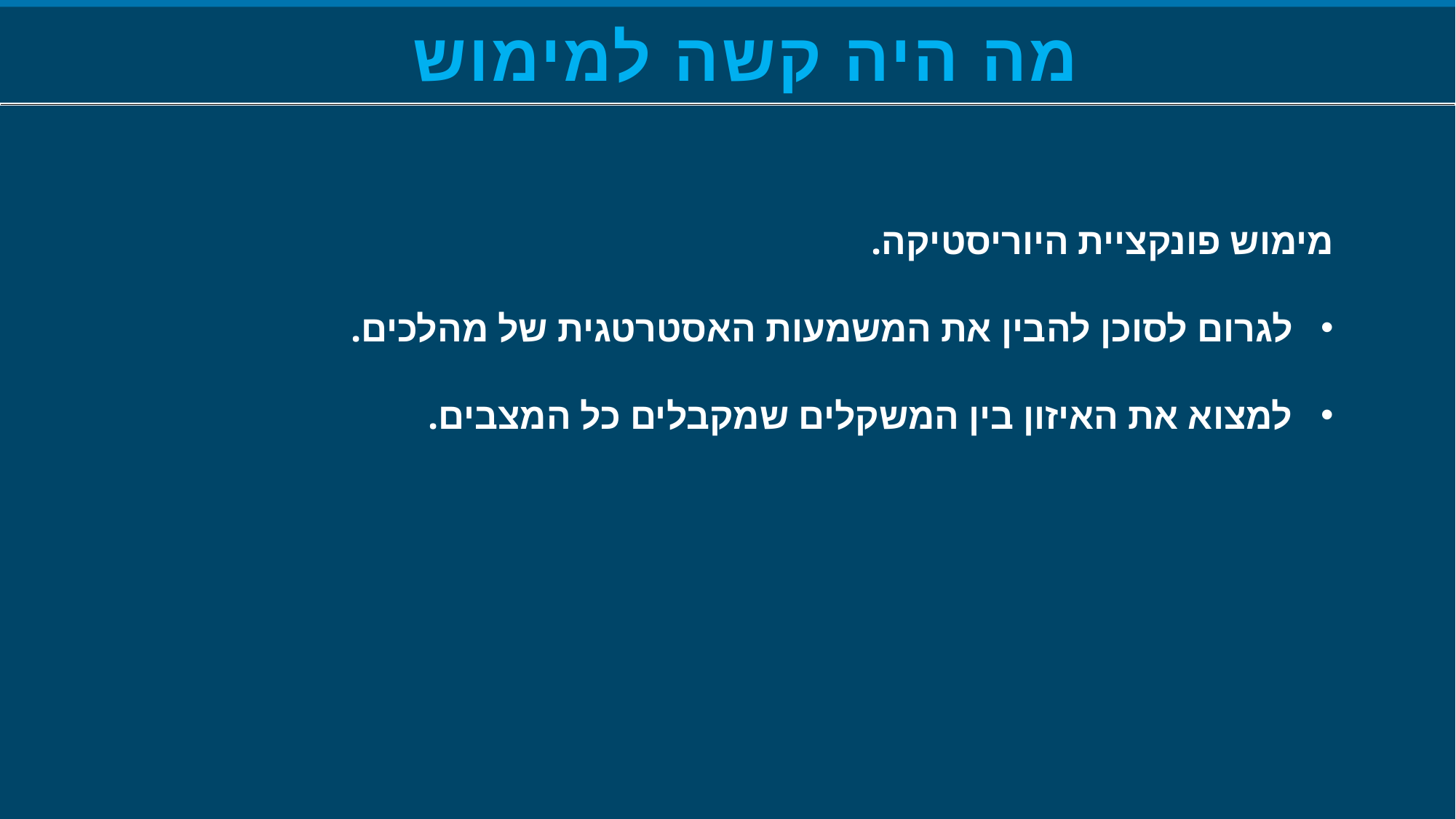

Ending slide

מה היה קשה למימוש

מימוש פונקציית היוריסטיקה.

לגרום לסוכן להבין את המשמעות האסטרטגית של מהלכים.

למצוא את האיזון בין המשקלים שמקבלים כל המצבים.